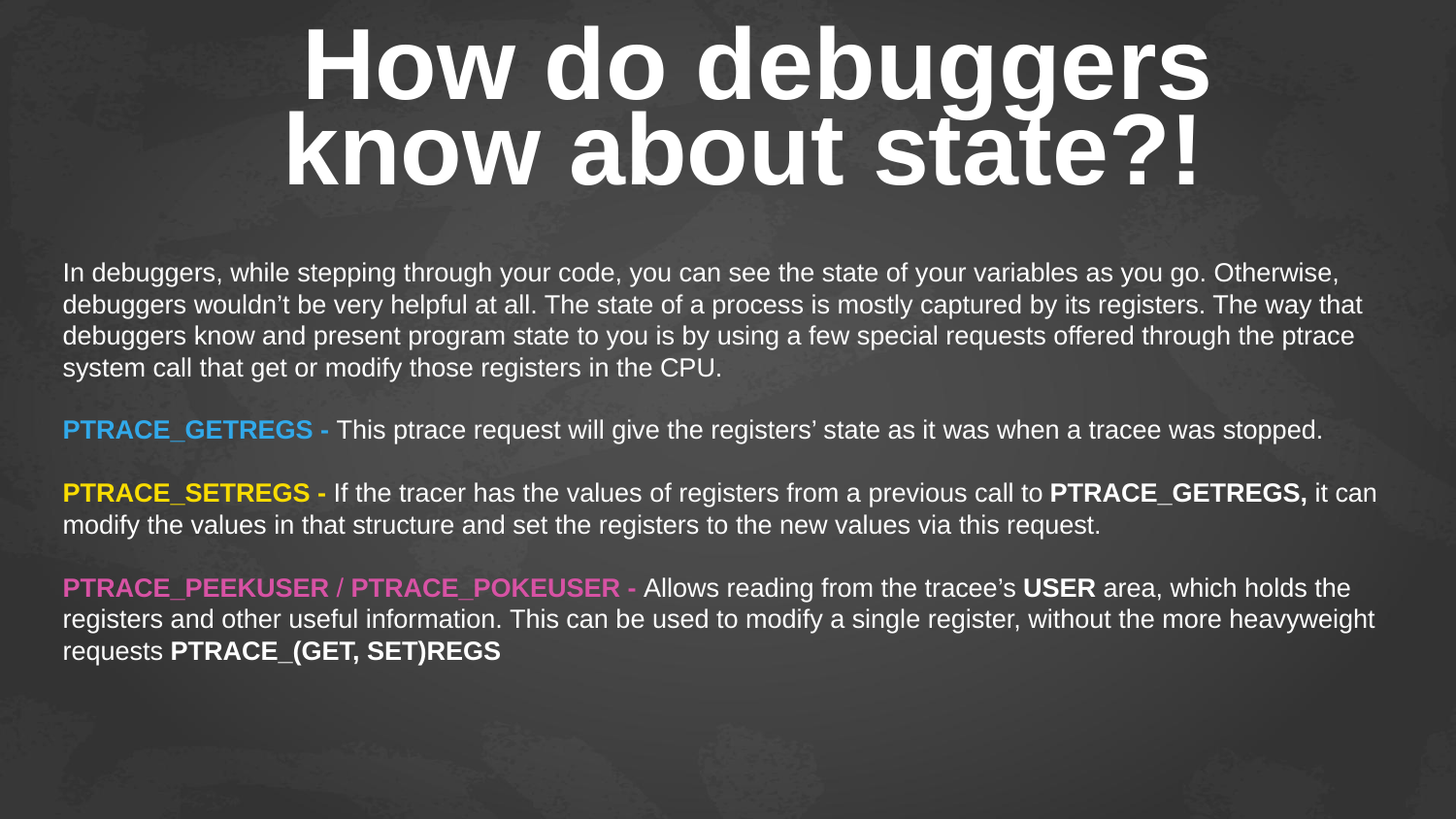

# How do debuggers know about state?!
In debuggers, while stepping through your code, you can see the state of your variables as you go. Otherwise, debuggers wouldn’t be very helpful at all. The state of a process is mostly captured by its registers. The way that debuggers know and present program state to you is by using a few special requests offered through the ptrace system call that get or modify those registers in the CPU.

PTRACE_GETREGS - This ptrace request will give the registers’ state as it was when a tracee was stopped.

PTRACE_SETREGS - If the tracer has the values of registers from a previous call to PTRACE_GETREGS, it can modify the values in that structure and set the registers to the new values via this request.

PTRACE_PEEKUSER / PTRACE_POKEUSER - Allows reading from the tracee’s USER area, which holds the registers and other useful information. This can be used to modify a single register, without the more heavyweight requests PTRACE_(GET, SET)REGS